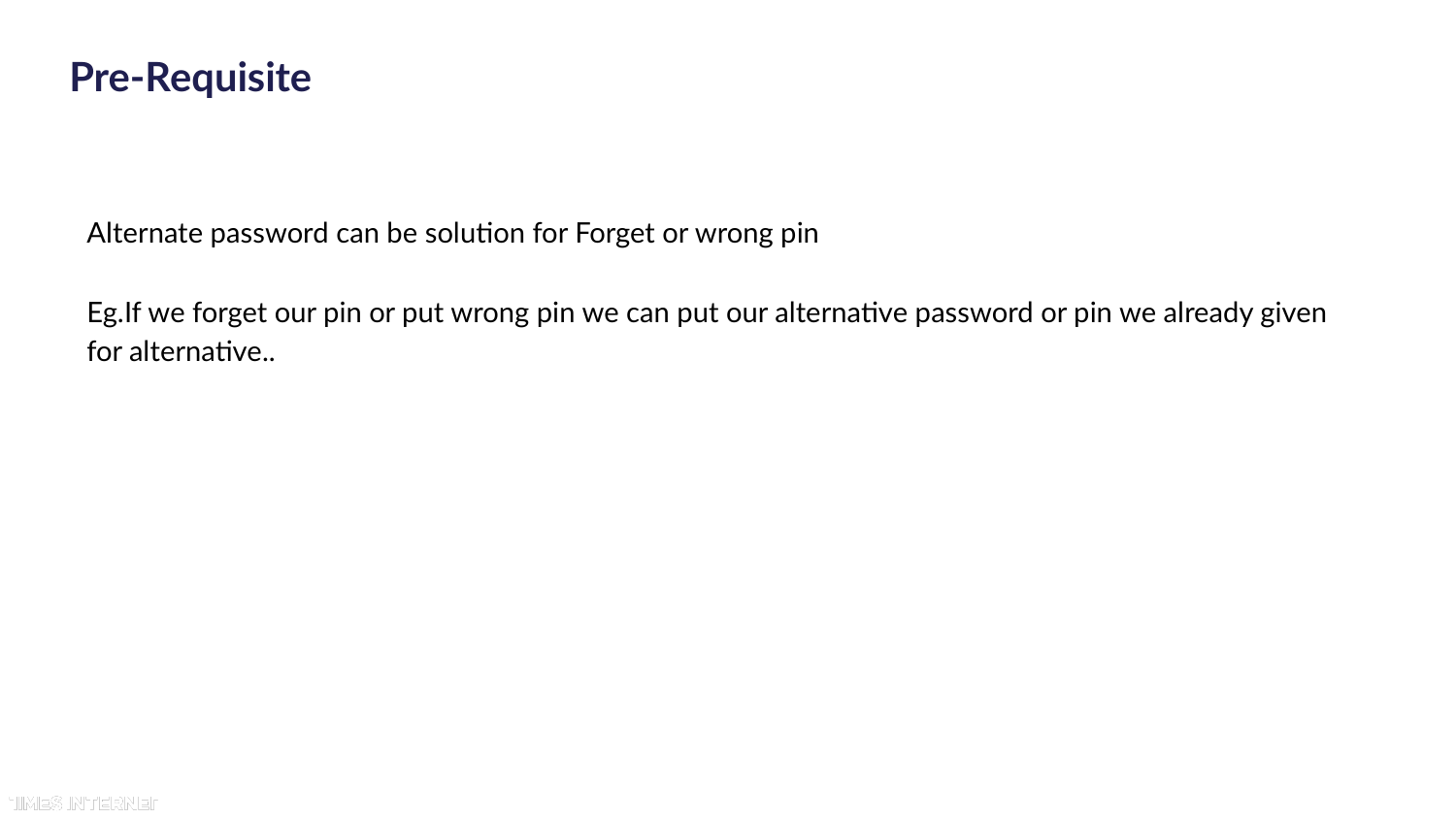

# Pre-Requisite
Alternate password can be solution for Forget or wrong pin
Eg.If we forget our pin or put wrong pin we can put our alternative password or pin we already given for alternative..